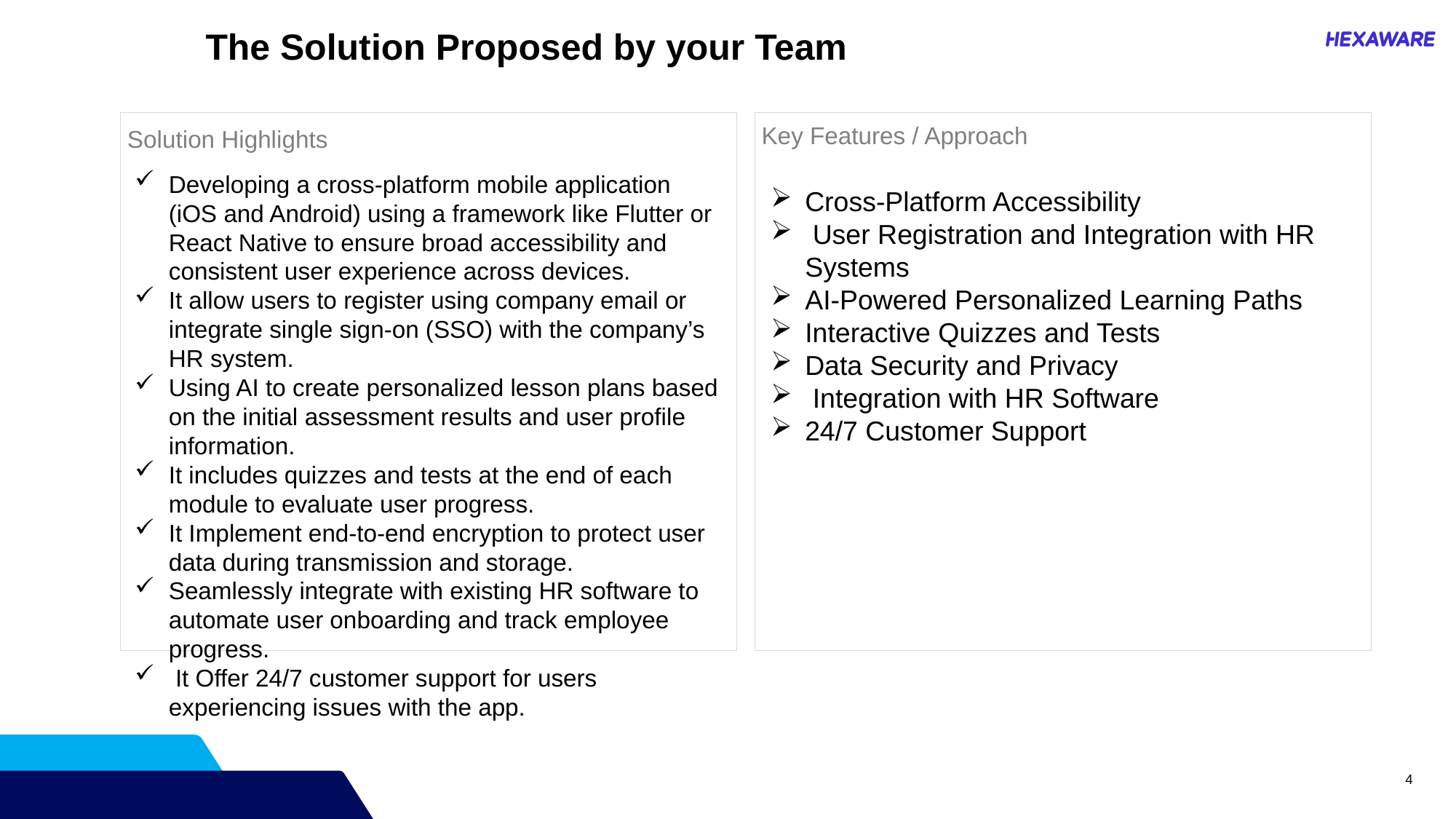

The Solution Proposed by your Team

 Key Features / Approach
 Solution Highlights
Developing a cross-platform mobile application (iOS and Android) using a framework like Flutter or React Native to ensure broad accessibility and consistent user experience across devices.
It allow users to register using company email or integrate single sign-on (SSO) with the company’s HR system.
Using AI to create personalized lesson plans based on the initial assessment results and user profile information.
It includes quizzes and tests at the end of each module to evaluate user progress.
It Implement end-to-end encryption to protect user data during transmission and storage.
Seamlessly integrate with existing HR software to automate user onboarding and track employee progress.
 It Offer 24/7 customer support for users experiencing issues with the app.

Cross-Platform Accessibility
 User Registration and Integration with HR Systems
AI-Powered Personalized Learning Paths
Interactive Quizzes and Tests
Data Security and Privacy
 Integration with HR Software
24/7 Customer Support